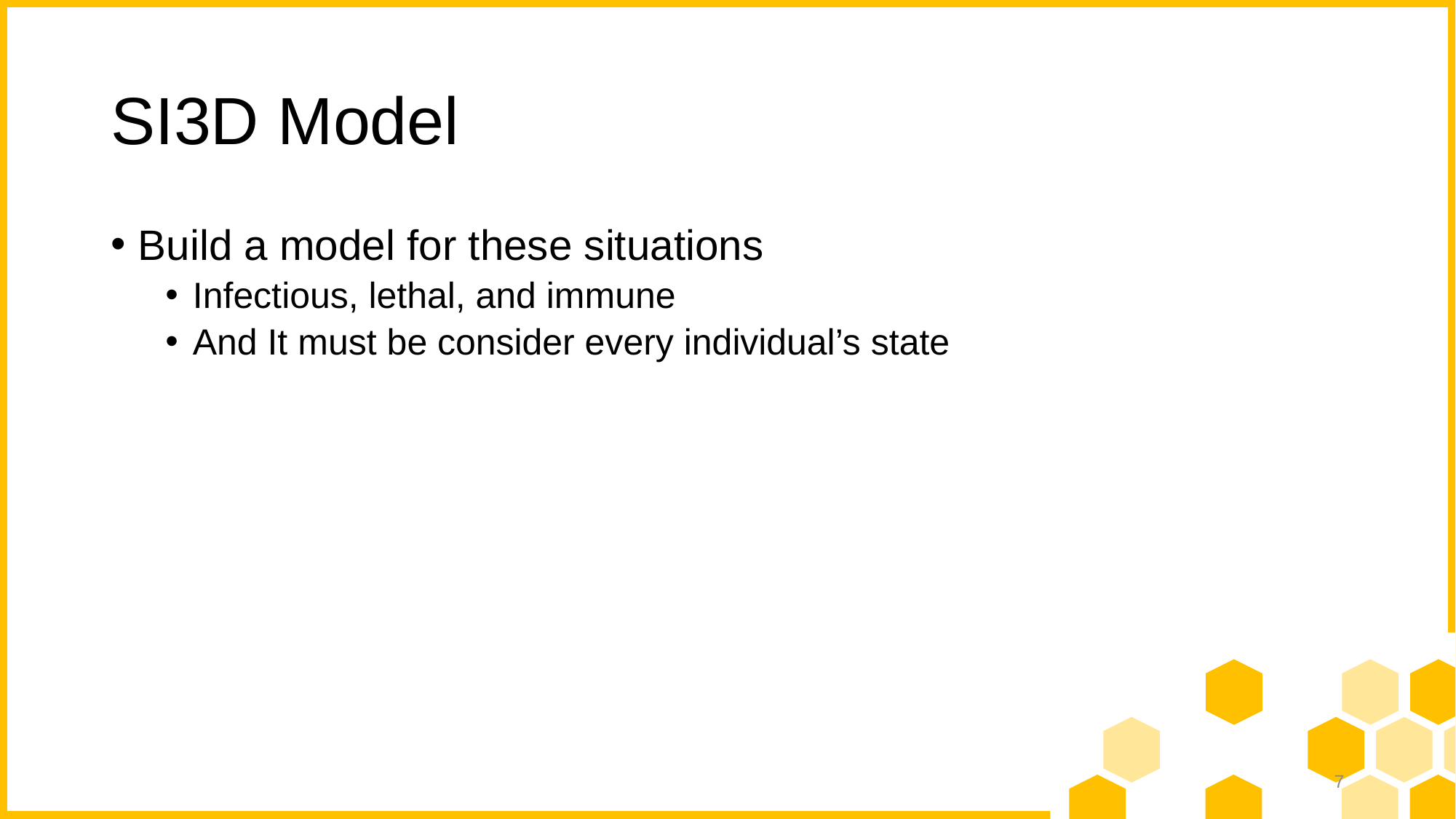

# SI3D Model
Build a model for these situations
Infectious, lethal, and immune
And It must be consider every individual’s state
7